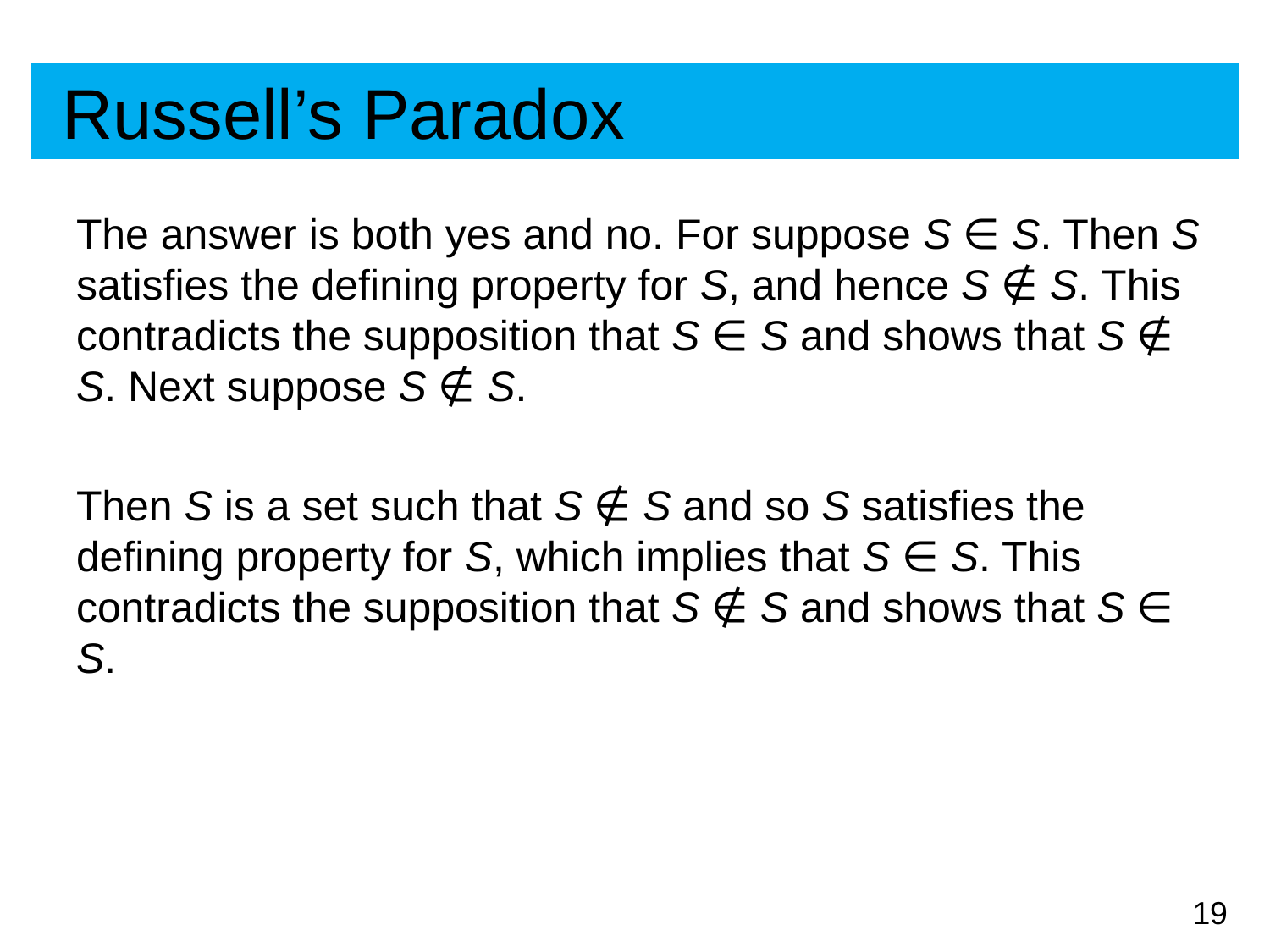

# Russell’s Paradox
The answer is both yes and no. For suppose S ∈ S. Then S satisfies the defining property for S, and hence S ∉ S. This contradicts the supposition that S ∈ S and shows that S ∉ S. Next suppose S ∉ S.

Then S is a set such that S ∉ S and so S satisfies the defining property for S, which implies that S ∈ S. This contradicts the supposition that S ∉ S and shows that S ∈ S.